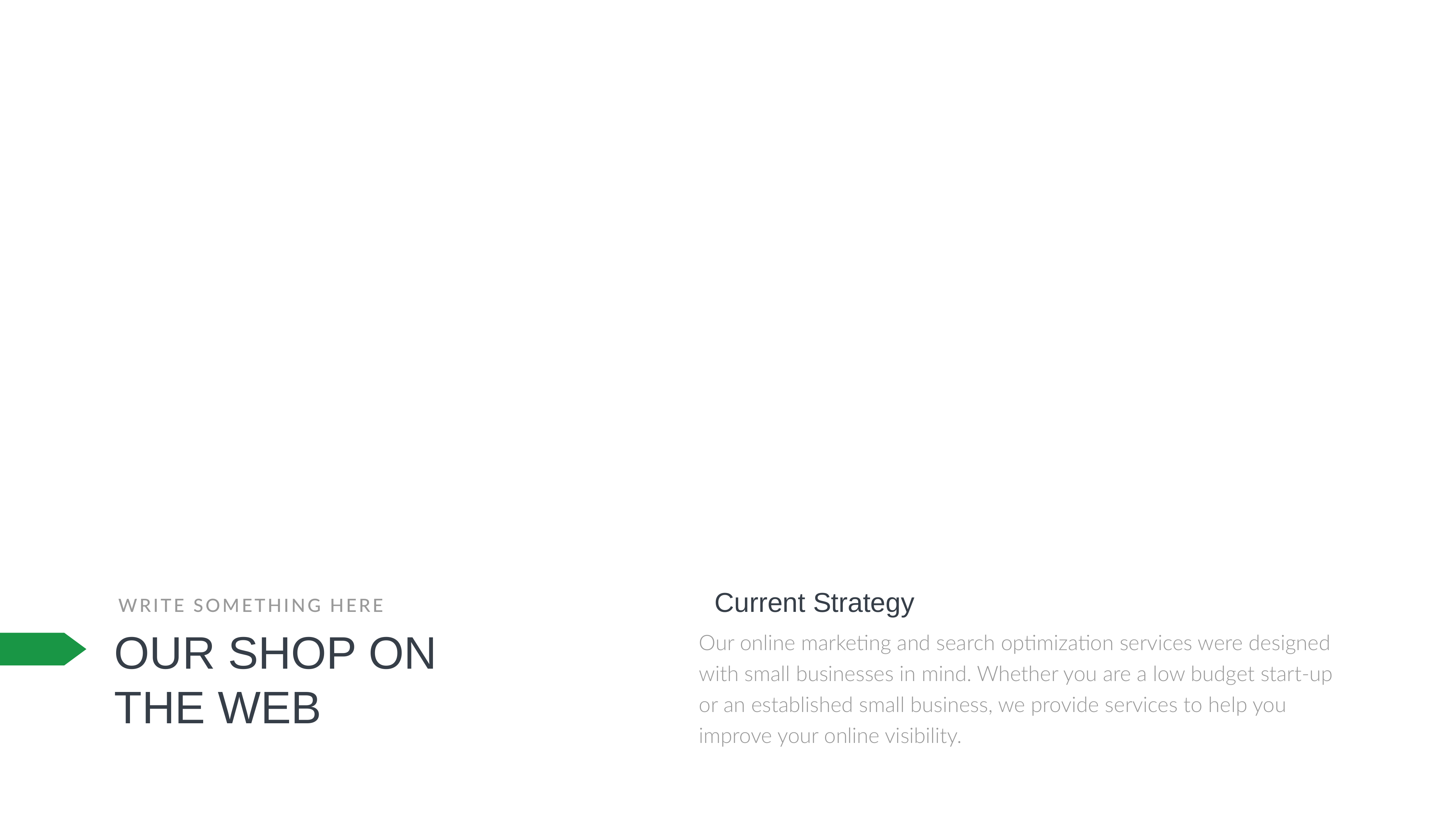

Current Strategy
Our online marketing and search optimization services were designed with small businesses in mind. Whether you are a low budget start-up or an established small business, we provide services to help you improve your online visibility.
WRITE SOMETHING HERE
OUR SHOP ON THE WEB